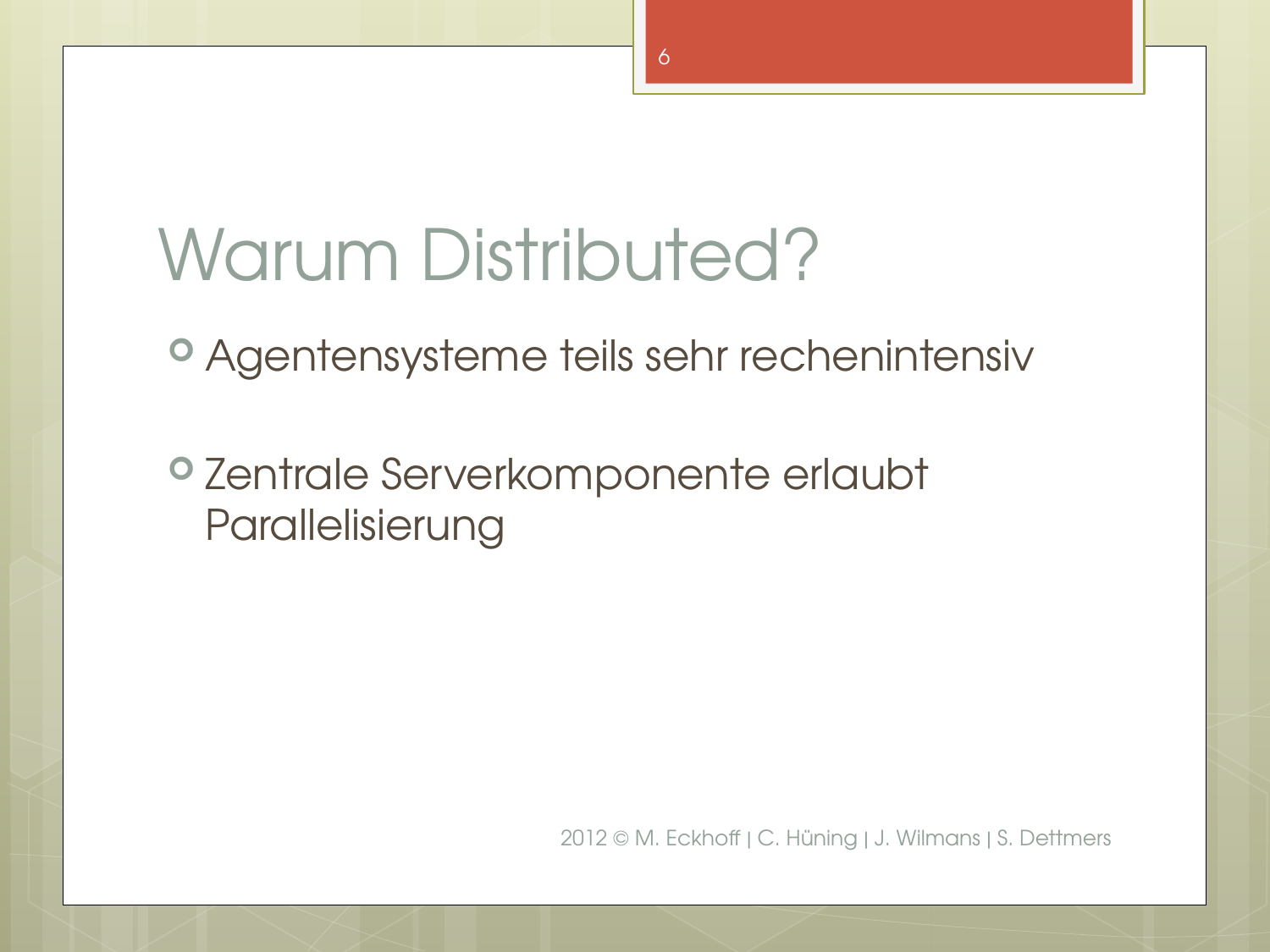

6
# Warum Distributed?
Agentensysteme teils sehr rechenintensiv

Zentrale Serverkomponente erlaubt Parallelisierung
2012 © M. Eckhoff | C. Hüning | J. Wilmans | S. Dettmers